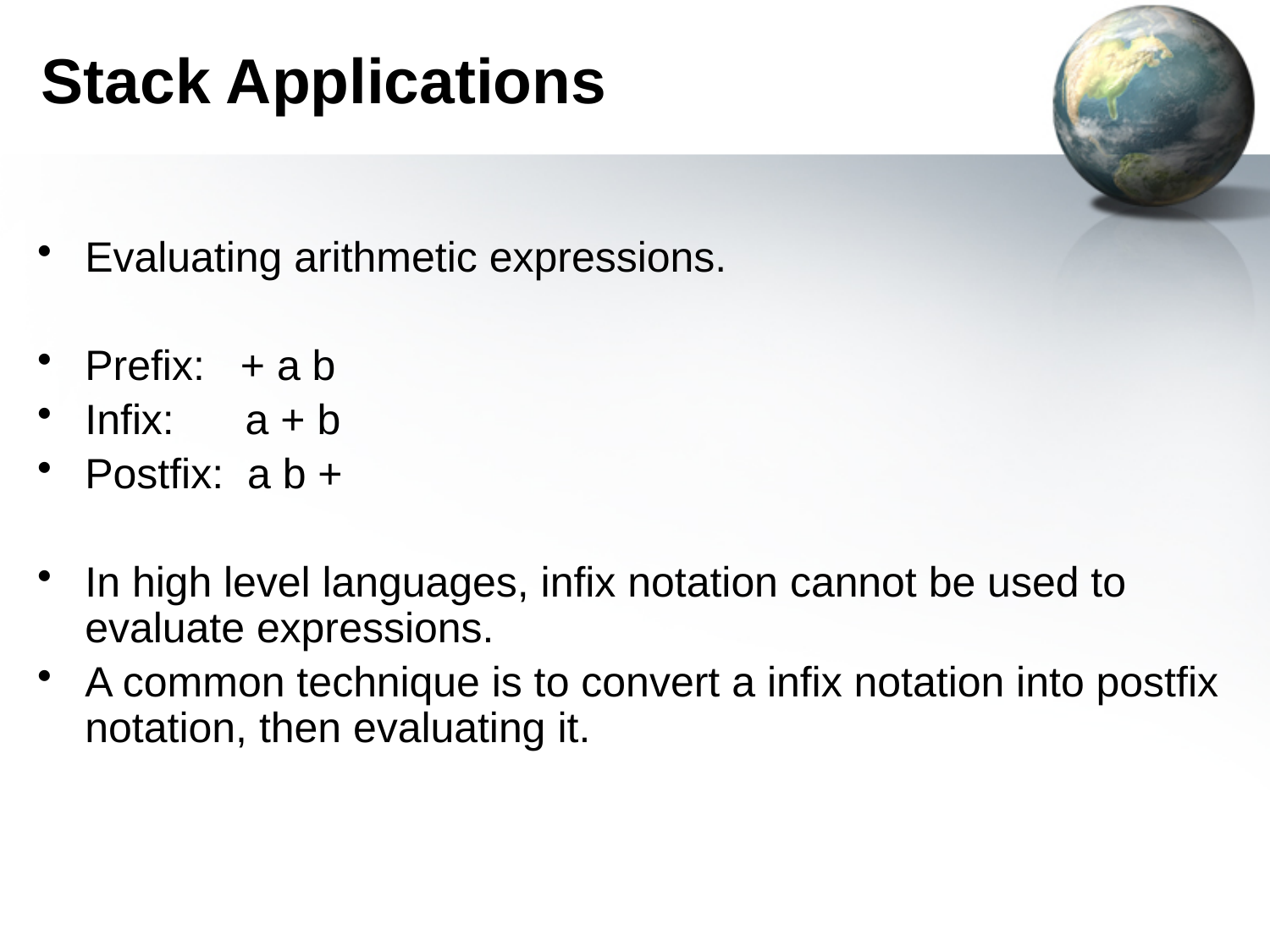

# Stack Applications
Evaluating arithmetic expressions.

Prefix:   + a b
Infix:      a + b
Postfix:  a b +

In high level languages, infix notation cannot be used to evaluate expressions.
A common technique is to convert a infix notation into postfix notation, then evaluating it.